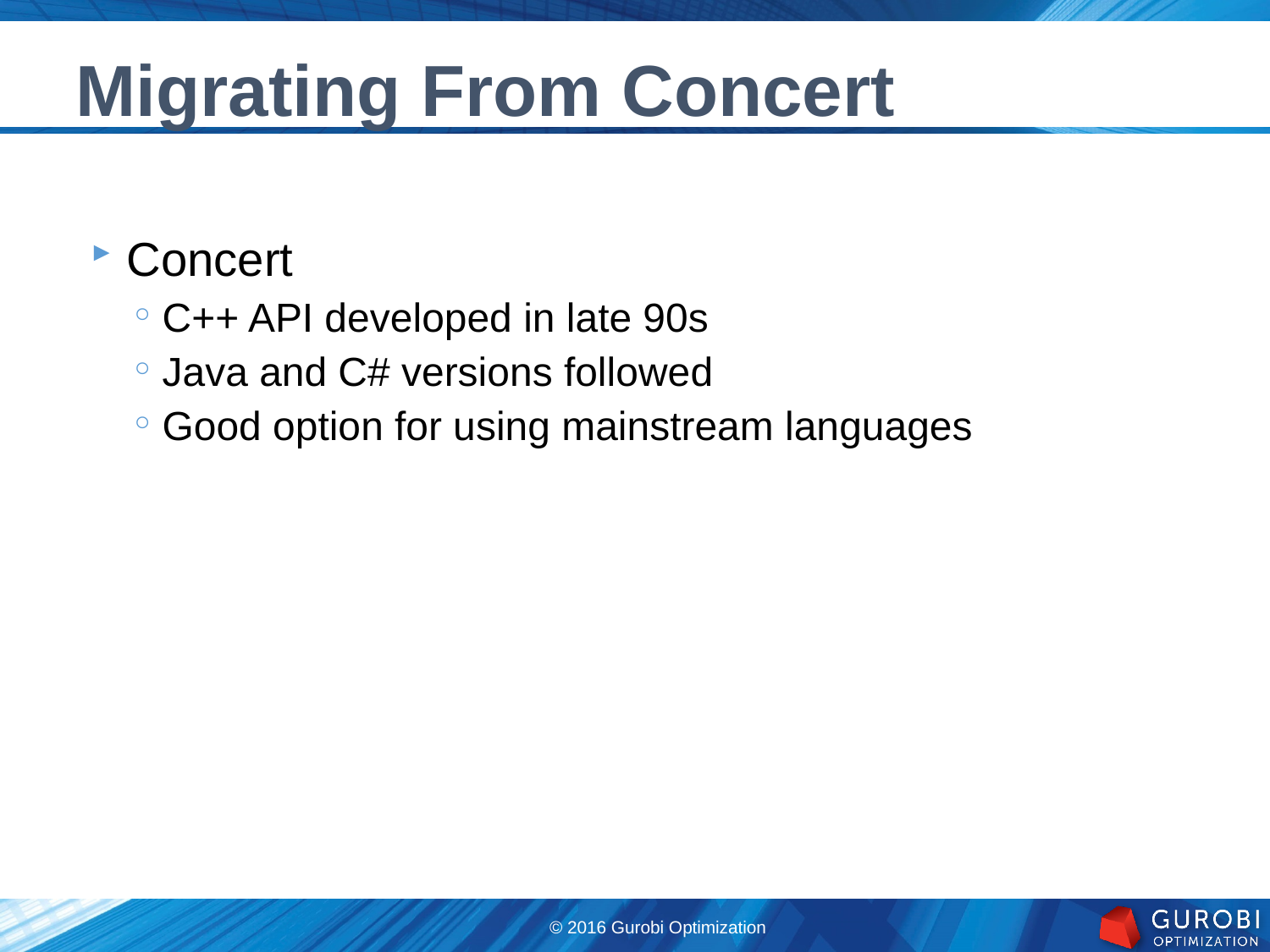

Migrating From Concert
Concert
C++ API developed in late 90s
Java and C# versions followed
Good option for using mainstream languages
© 2016 Gurobi Optimization